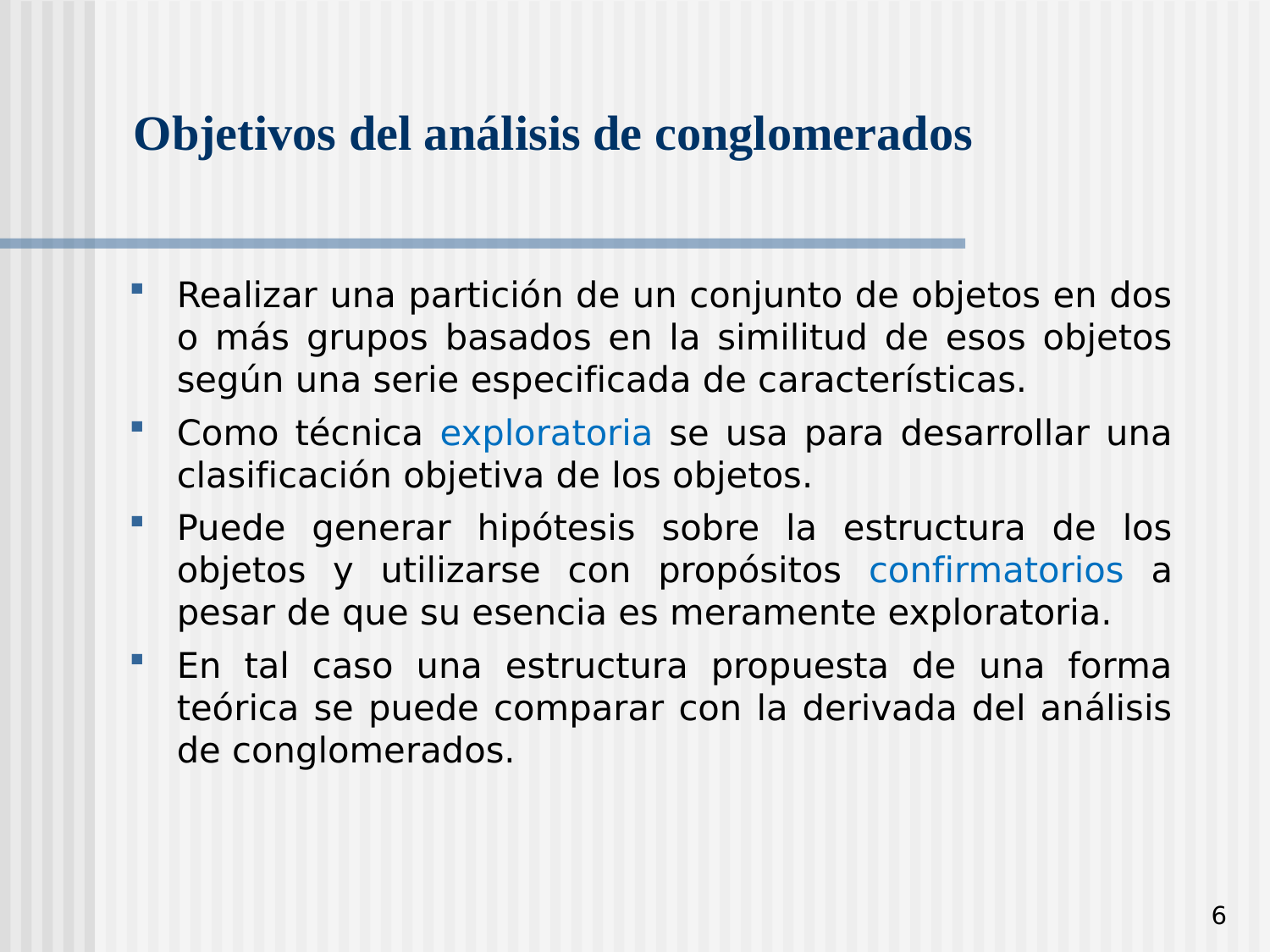

# Objetivos del análisis de conglomerados
Realizar una partición de un conjunto de objetos en dos o más grupos basados en la similitud de esos objetos según una serie especificada de características.
Como técnica exploratoria se usa para desarrollar una clasificación objetiva de los objetos.
Puede generar hipótesis sobre la estructura de los objetos y utilizarse con propósitos confirmatorios a pesar de que su esencia es meramente exploratoria.
En tal caso una estructura propuesta de una forma teórica se puede comparar con la derivada del análisis de conglomerados.

6